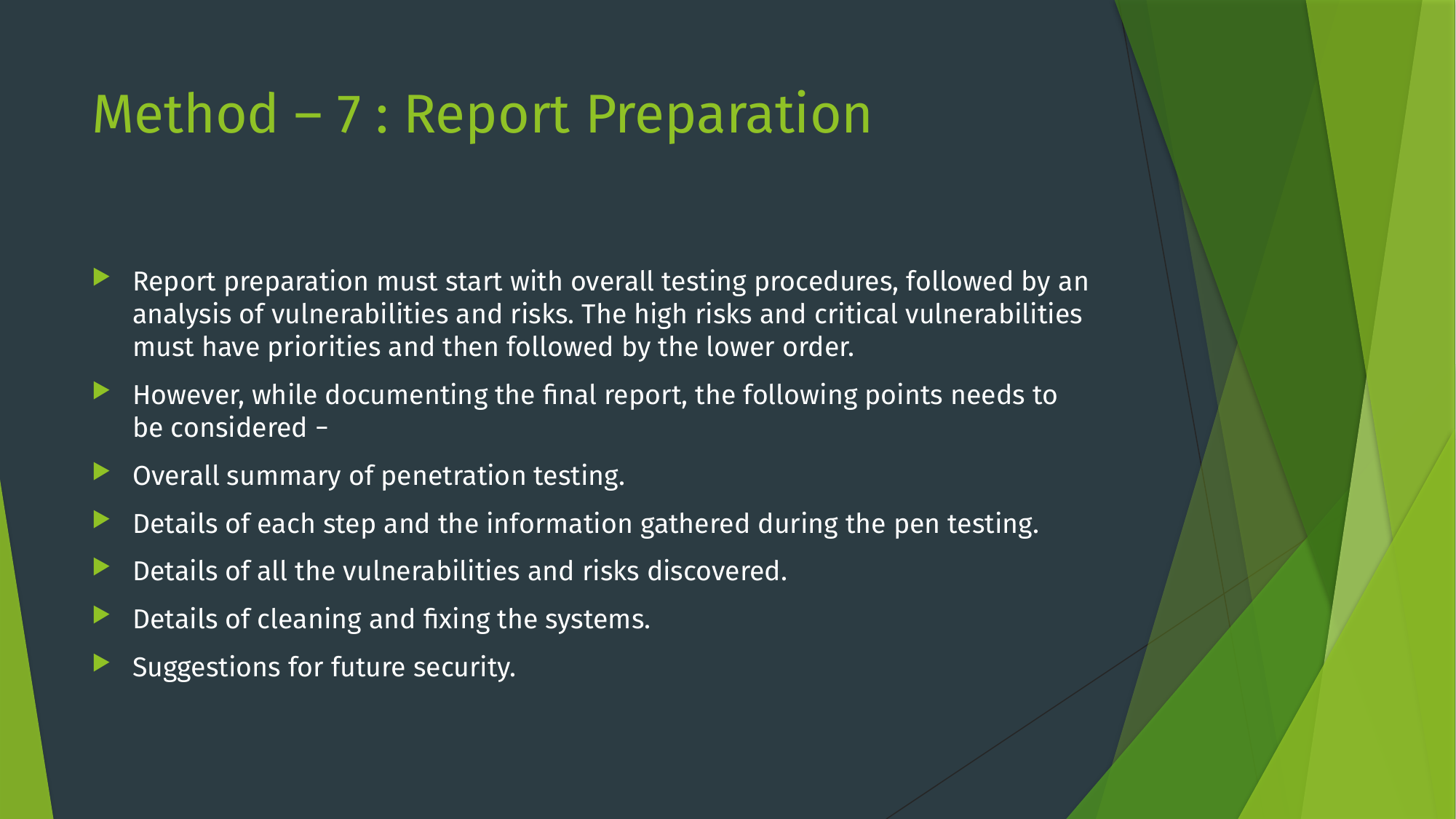

# Method – 7 : Report Preparation
Report preparation must start with overall testing procedures, followed by an analysis of vulnerabilities and risks. The high risks and critical vulnerabilities must have priorities and then followed by the lower order.
However, while documenting the final report, the following points needs to be considered −
Overall summary of penetration testing.
Details of each step and the information gathered during the pen testing.
Details of all the vulnerabilities and risks discovered.
Details of cleaning and fixing the systems.
Suggestions for future security.